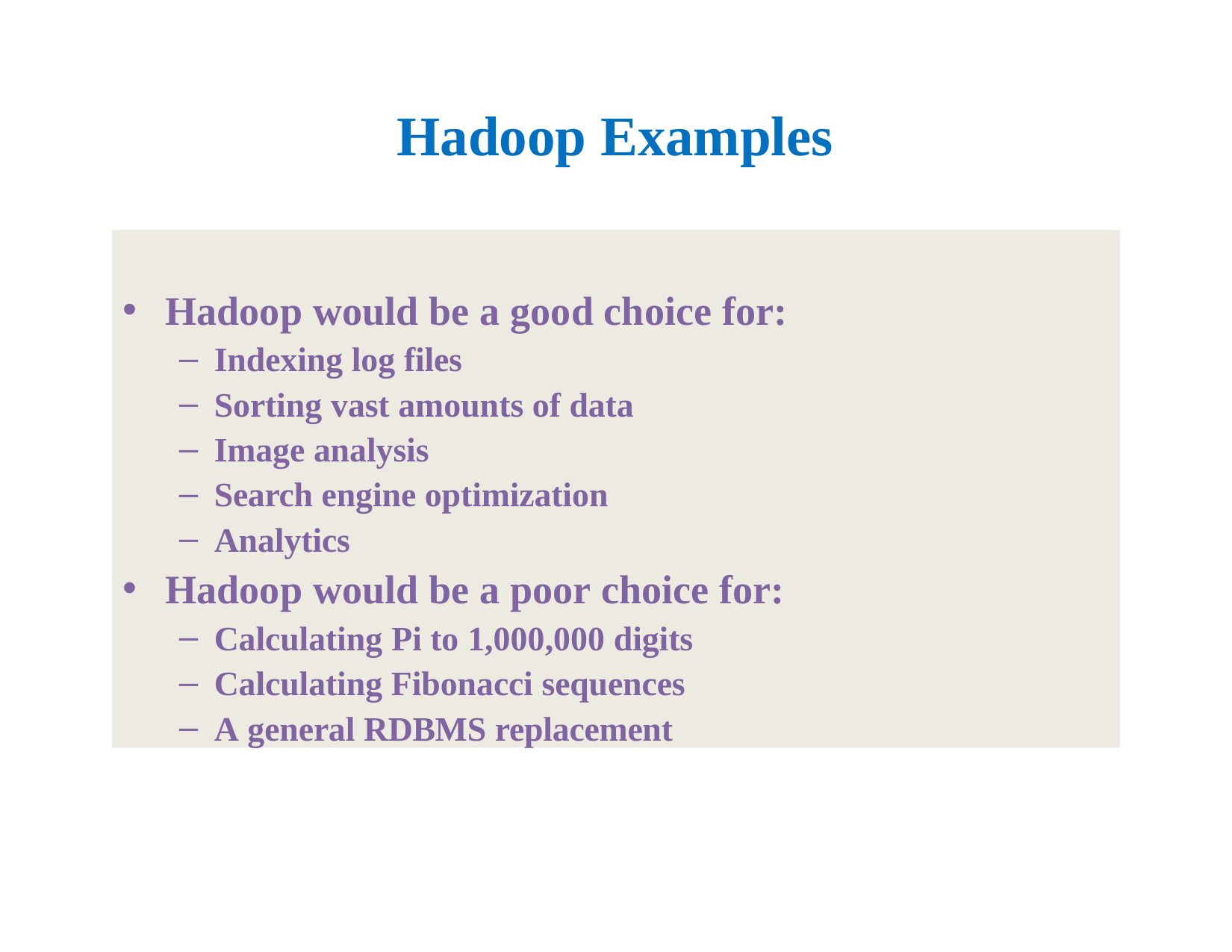

# Hadoop Examples

Hadoop would be a good choice for:
Indexing log files
Sorting vast amounts of data
Image analysis
Search engine optimization
Analytics
Hadoop would be a poor choice for:
Calculating Pi to 1,000,000 digits
Calculating Fibonacci sequences
A general RDBMS replacement